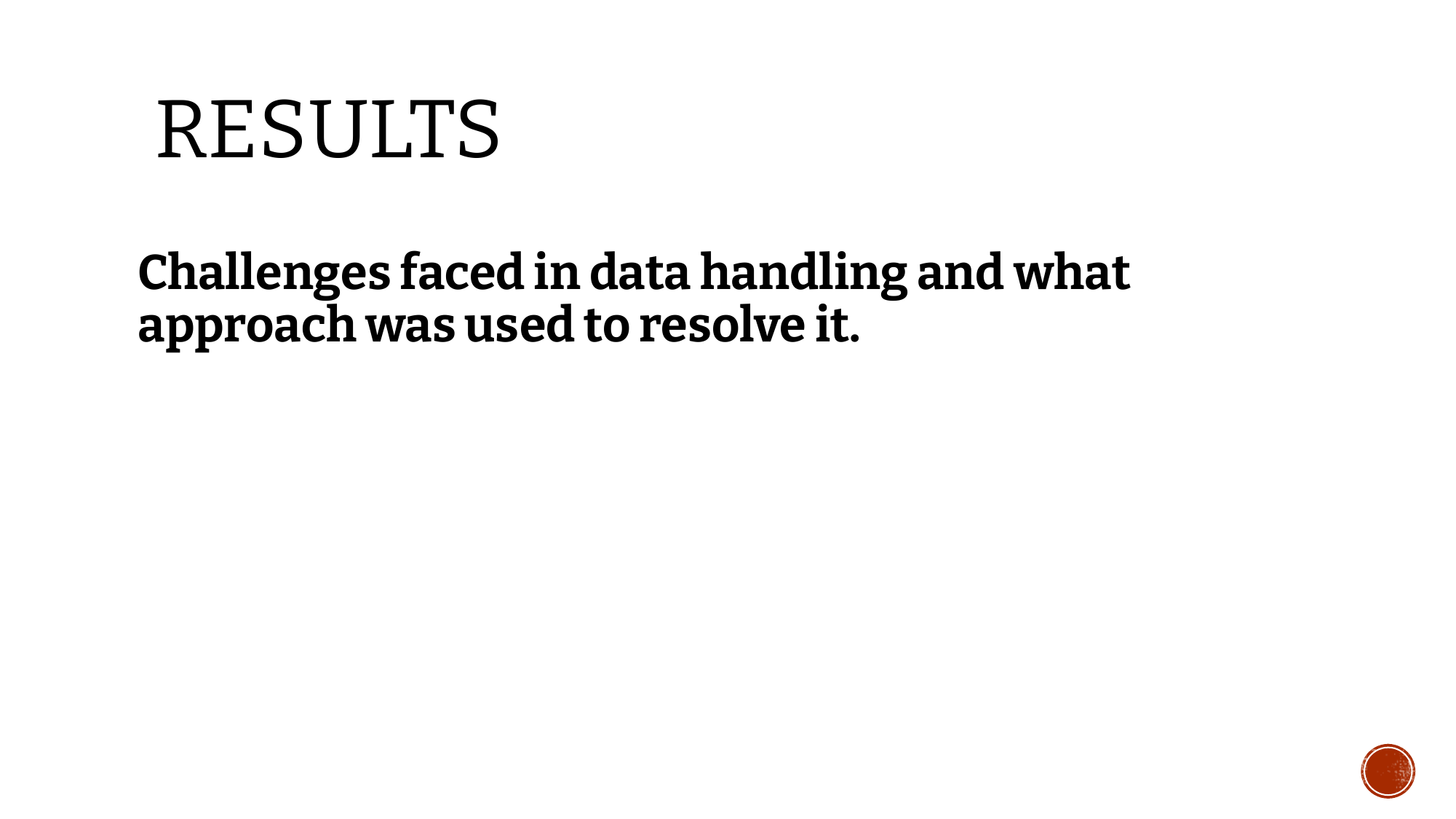

# RESULTS
Challenges faced in data handling and what approach was used to resolve it.